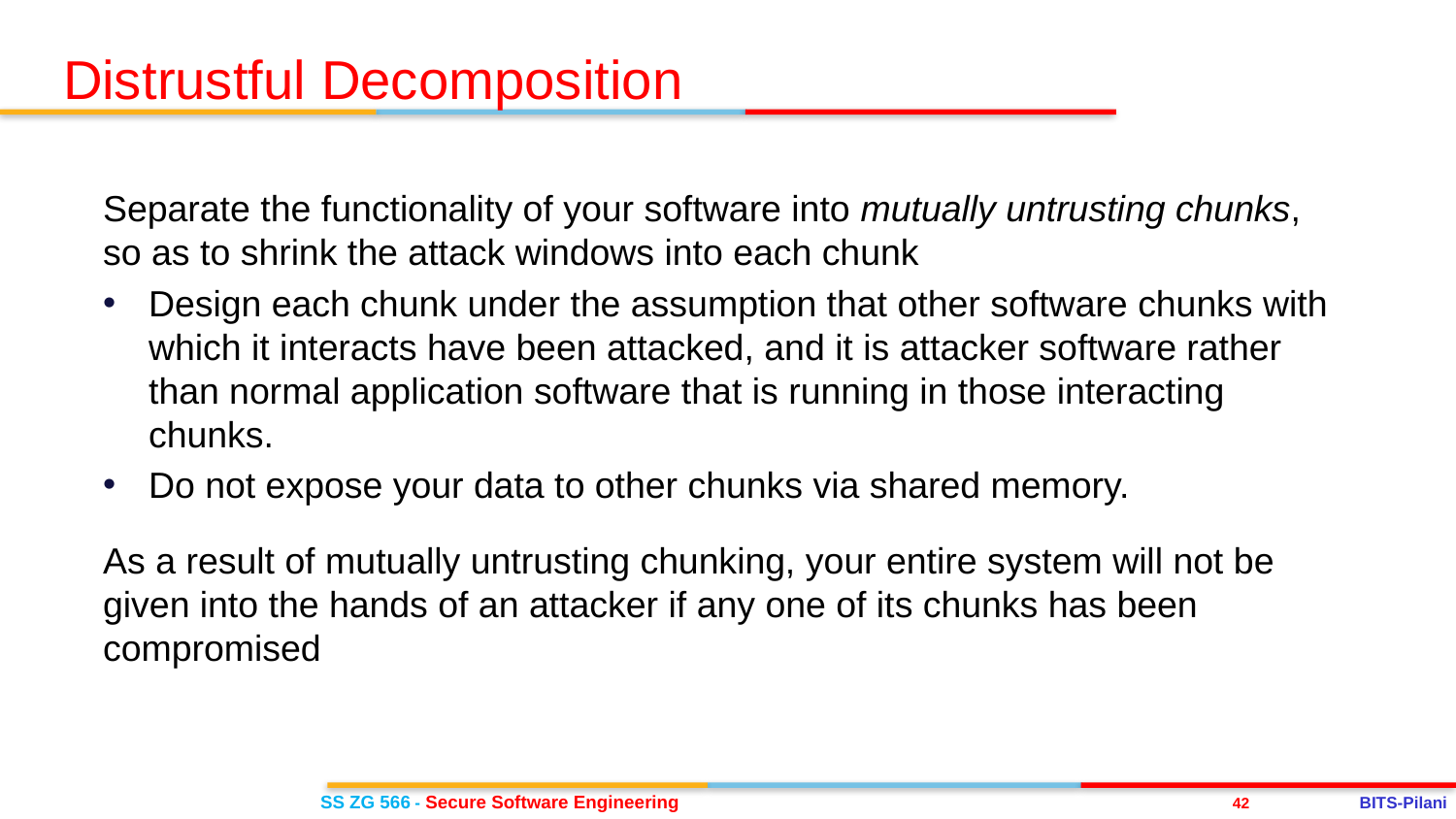

Distrustful Decomposition
Separate the functionality of your software into mutually untrusting chunks, so as to shrink the attack windows into each chunk
Design each chunk under the assumption that other software chunks with which it interacts have been attacked, and it is attacker software rather than normal application software that is running in those interacting chunks.
Do not expose your data to other chunks via shared memory.
As a result of mutually untrusting chunking, your entire system will not be given into the hands of an attacker if any one of its chunks has been compromised